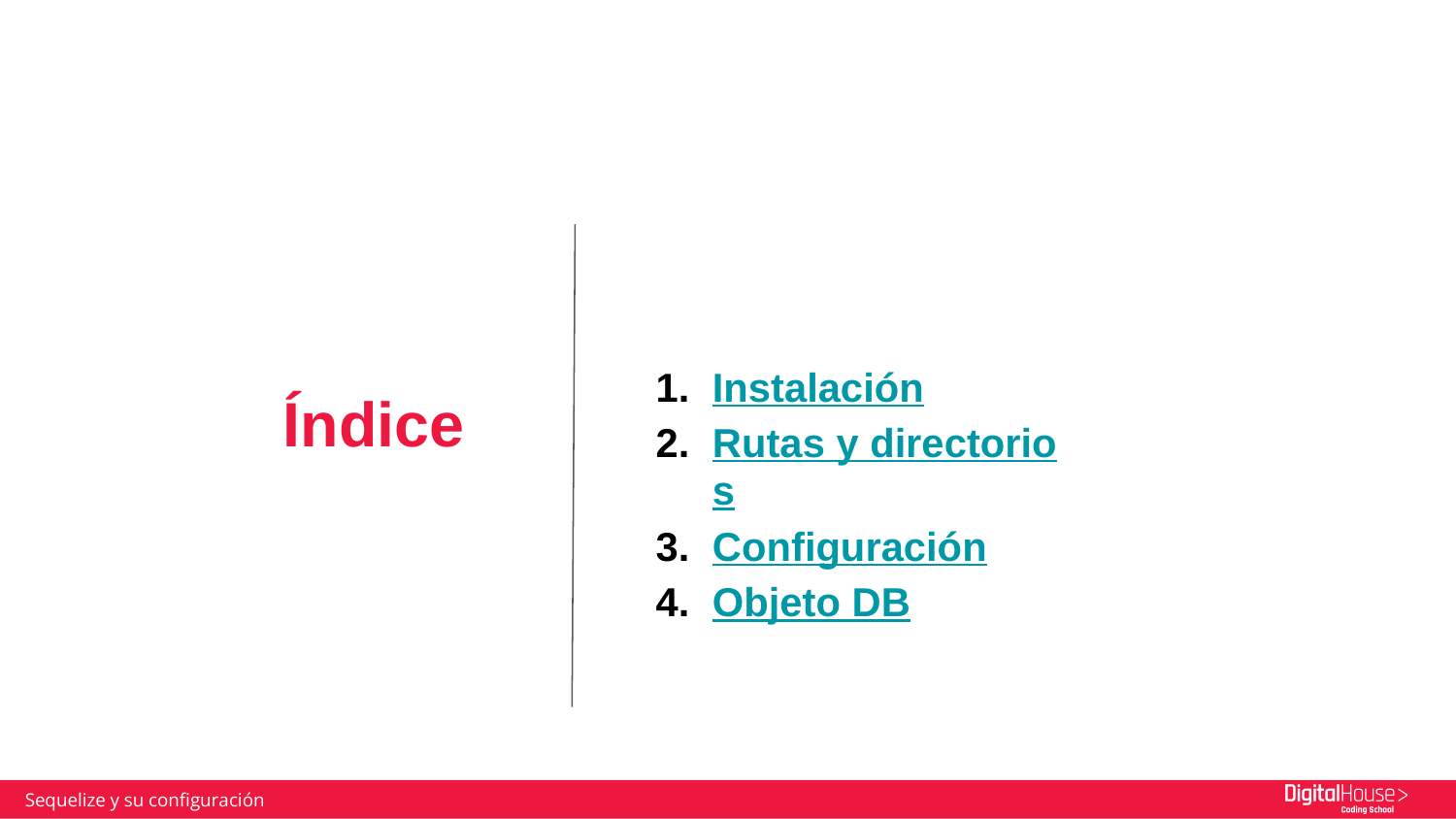

Instalación
Rutas y directorios
Configuración
Objeto DB
Índice